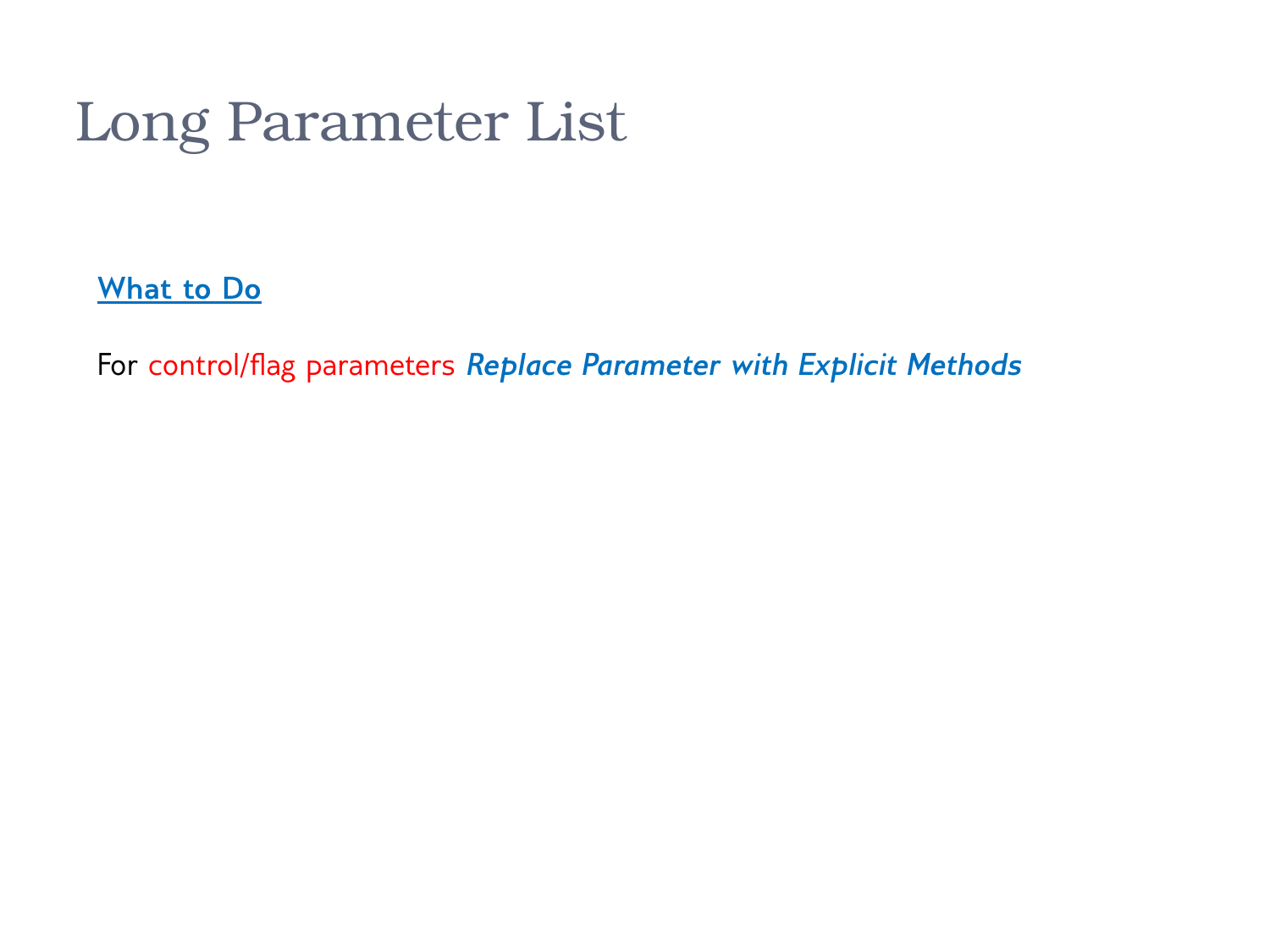

# Long Parameter List
What to Do

For control/flag parameters Replace Parameter with Explicit Methods